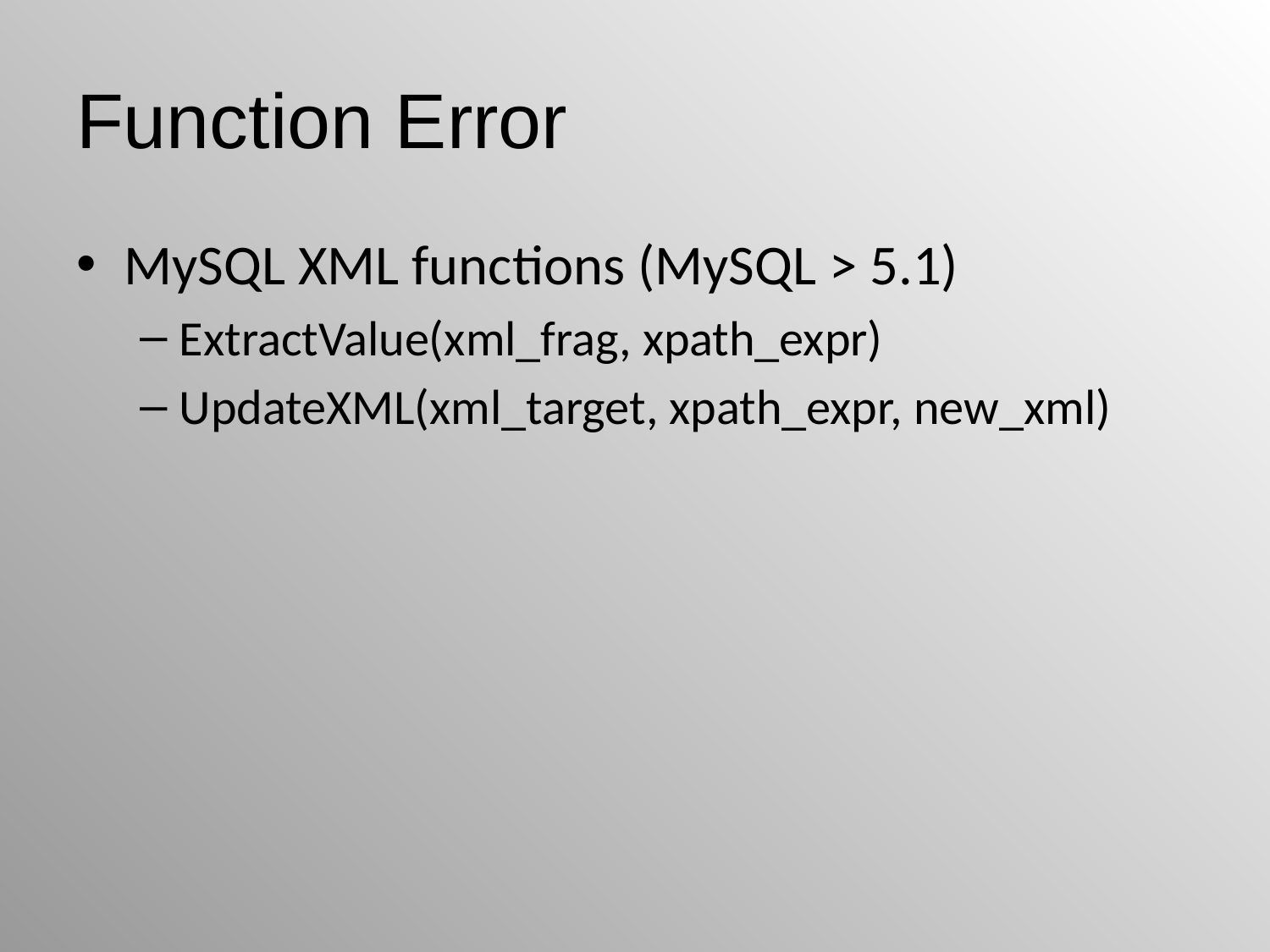

# Function Error
MySQL XML functions (MySQL > 5.1)
ExtractValue(xml_frag, xpath_expr)
UpdateXML(xml_target, xpath_expr, new_xml)